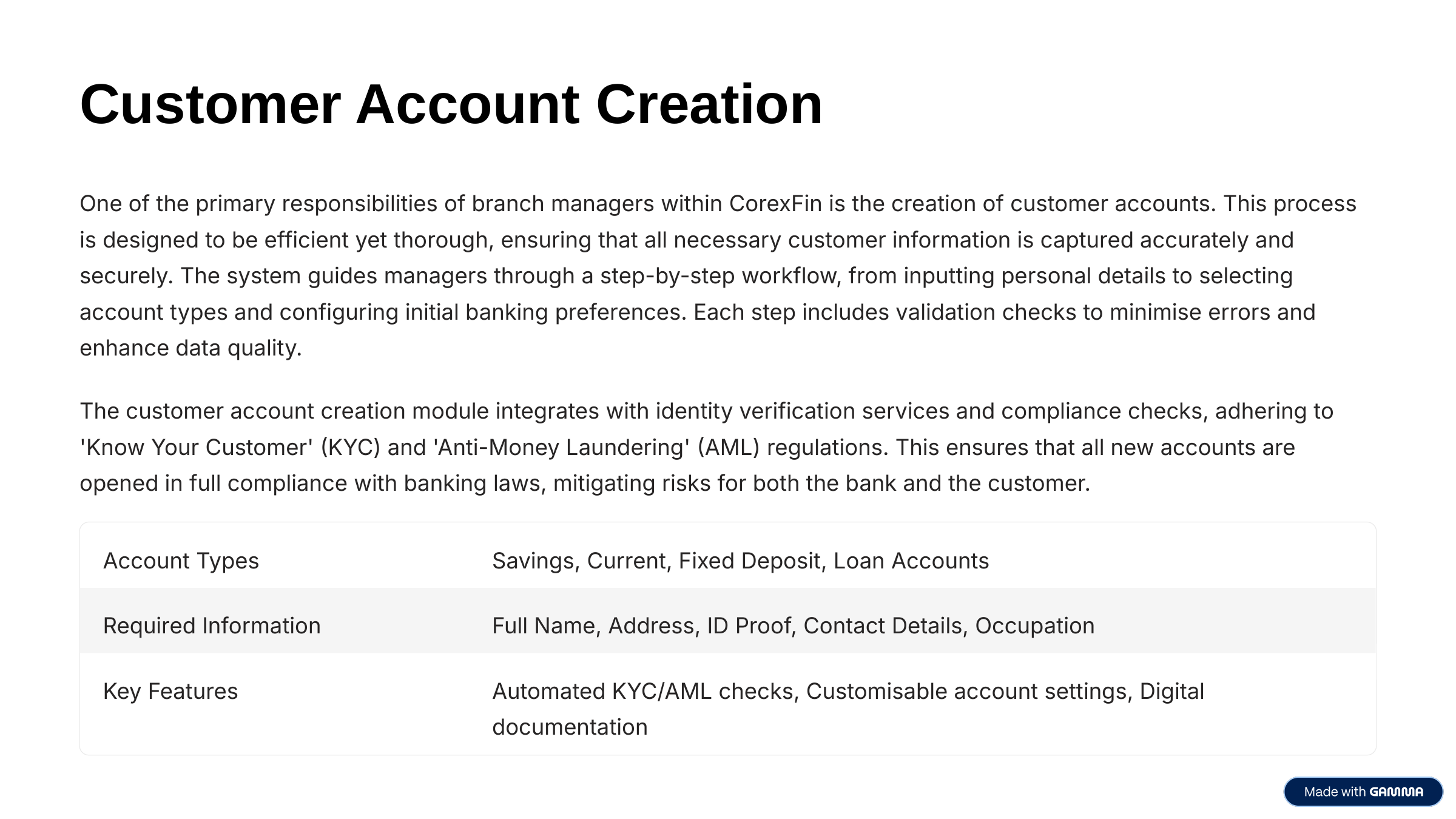

Customer Account Creation
One of the primary responsibilities of branch managers within CorexFin is the creation of customer accounts. This process is designed to be efficient yet thorough, ensuring that all necessary customer information is captured accurately and securely. The system guides managers through a step-by-step workflow, from inputting personal details to selecting account types and configuring initial banking preferences. Each step includes validation checks to minimise errors and enhance data quality.
The customer account creation module integrates with identity verification services and compliance checks, adhering to 'Know Your Customer' (KYC) and 'Anti-Money Laundering' (AML) regulations. This ensures that all new accounts are opened in full compliance with banking laws, mitigating risks for both the bank and the customer.

Account Types
Savings, Current, Fixed Deposit, Loan Accounts

Required Information
Full Name, Address, ID Proof, Contact Details, Occupation

Key Features
Automated KYC/AML checks, Customisable account settings, Digital documentation